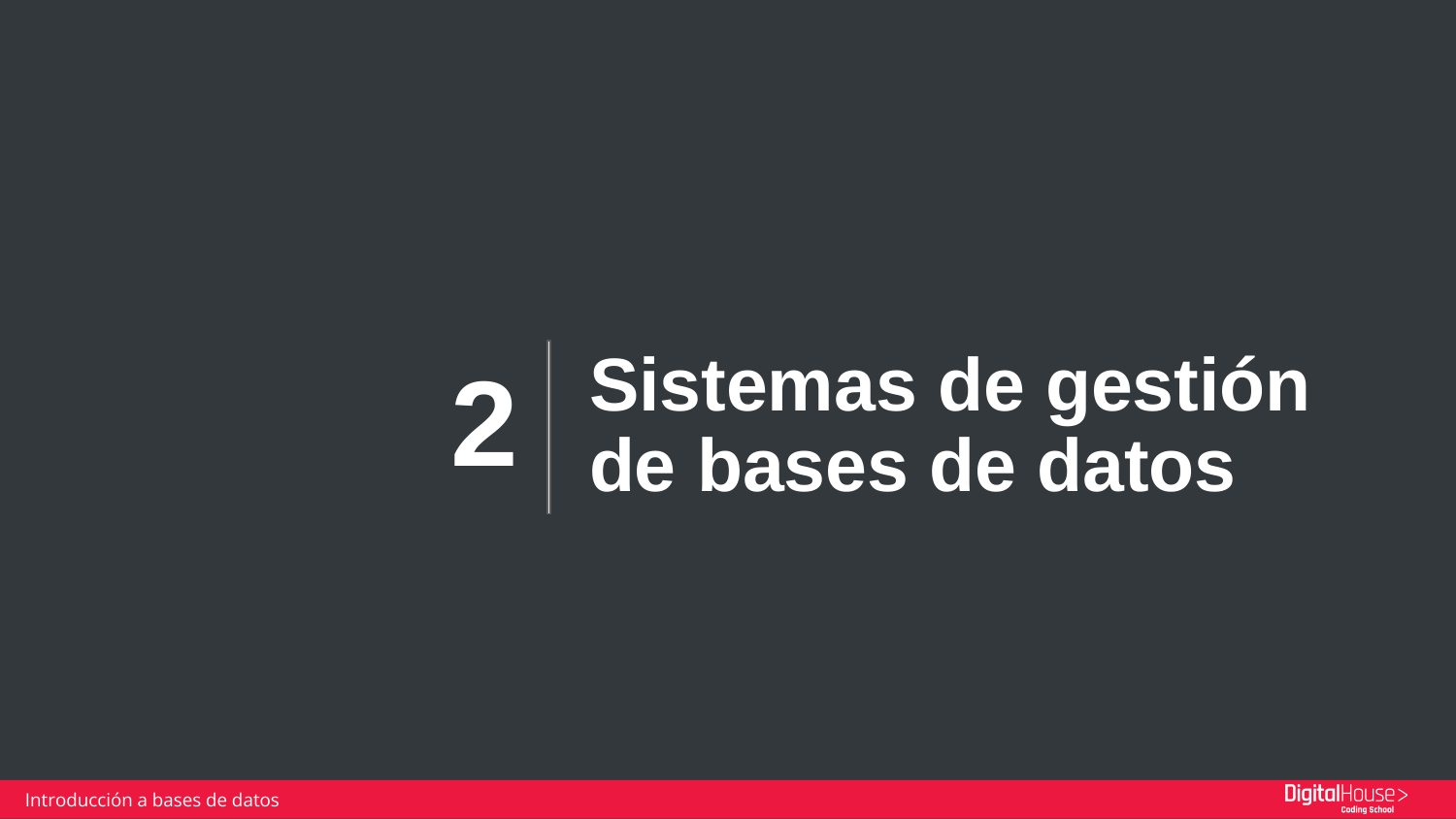

Sistemas de gestión
de bases de datos

2